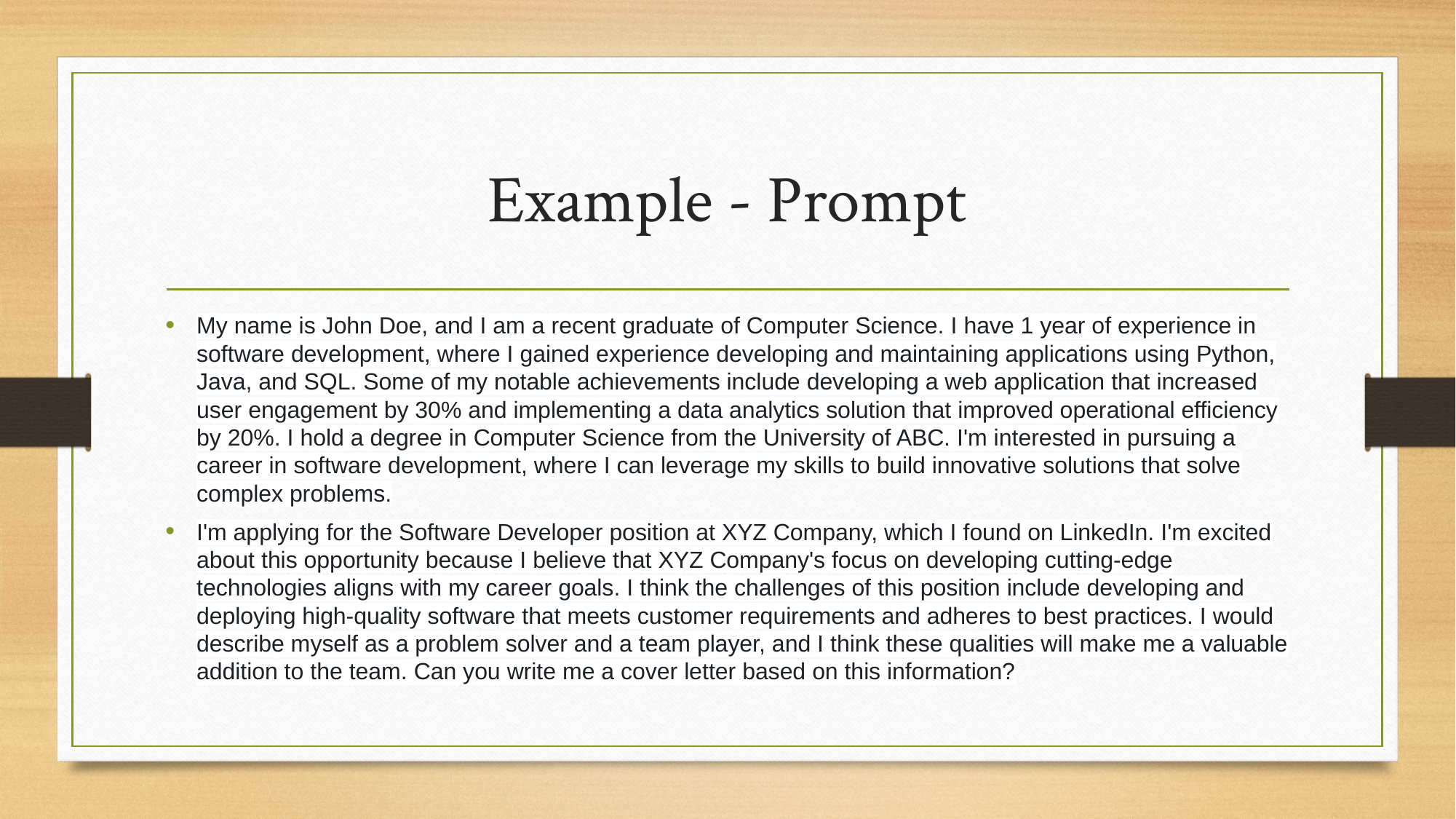

# Example - Prompt
My name is John Doe, and I am a recent graduate of Computer Science. I have 1 year of experience in software development, where I gained experience developing and maintaining applications using Python, Java, and SQL. Some of my notable achievements include developing a web application that increased user engagement by 30% and implementing a data analytics solution that improved operational efficiency by 20%. I hold a degree in Computer Science from the University of ABC. I'm interested in pursuing a career in software development, where I can leverage my skills to build innovative solutions that solve complex problems.
I'm applying for the Software Developer position at XYZ Company, which I found on LinkedIn. I'm excited about this opportunity because I believe that XYZ Company's focus on developing cutting-edge technologies aligns with my career goals. I think the challenges of this position include developing and deploying high-quality software that meets customer requirements and adheres to best practices. I would describe myself as a problem solver and a team player, and I think these qualities will make me a valuable addition to the team. Can you write me a cover letter based on this information?